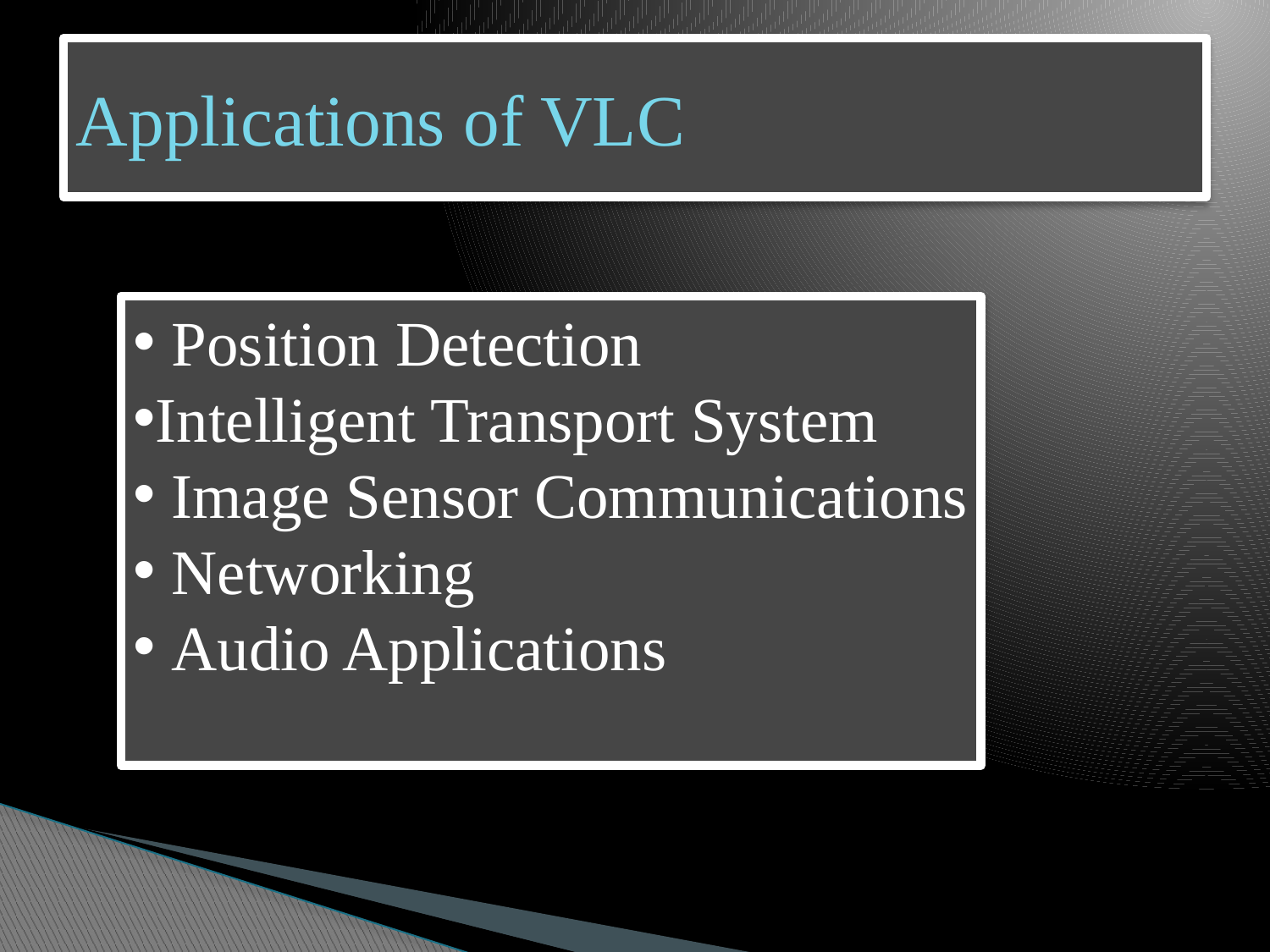

# Applications of VLC
 Position Detection
Intelligent Transport System
 Image Sensor Communications
 Networking
 Audio Applications